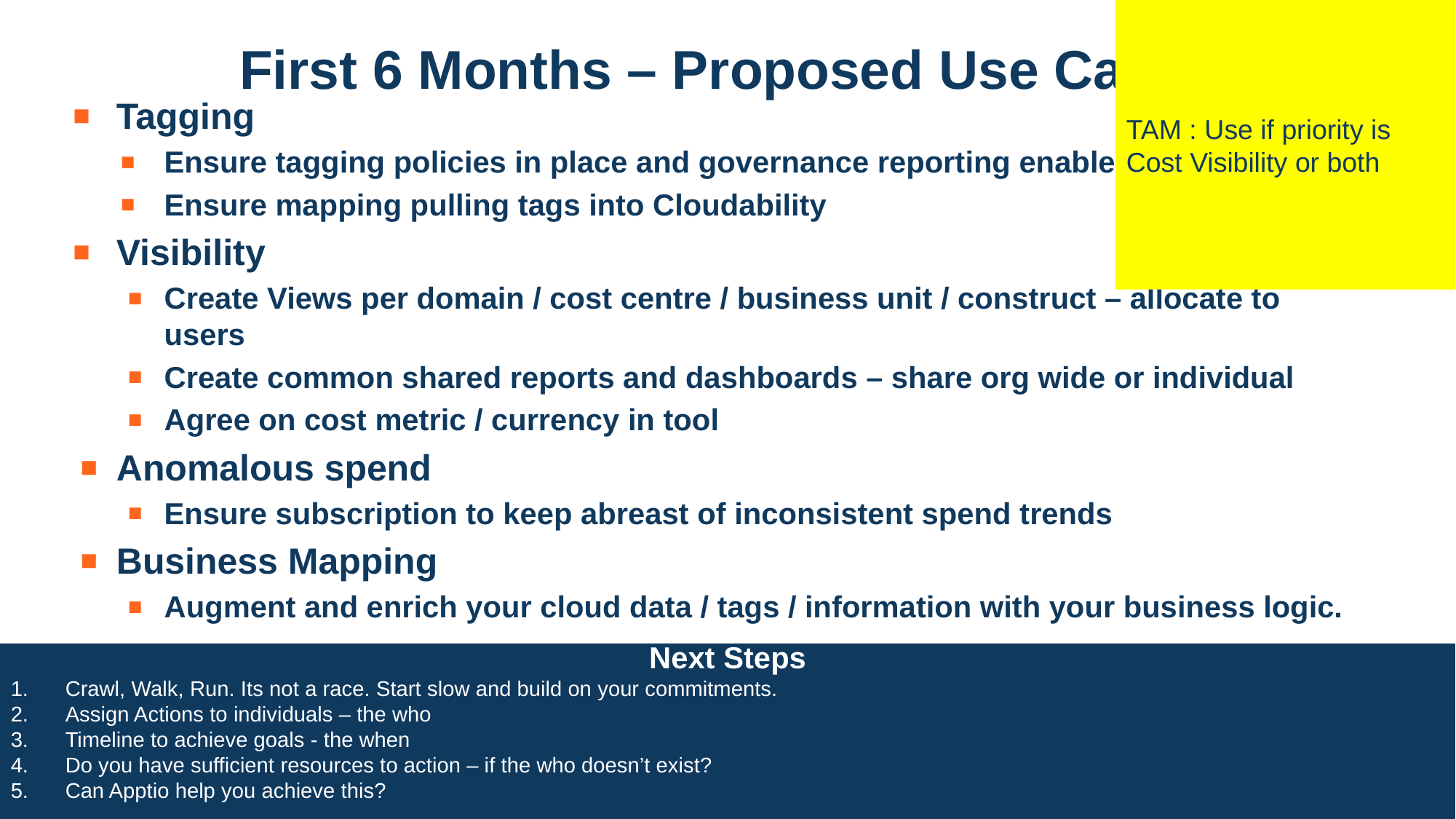

TAM : Use if priority is Cost Visibility or both
# First 6 Months – Proposed Use Cases
Tagging
Ensure tagging policies in place and governance reporting enabled
Ensure mapping pulling tags into Cloudability
Visibility
Create Views per domain / cost centre / business unit / construct – allocate to users
Create common shared reports and dashboards – share org wide or individual
Agree on cost metric / currency in tool
Anomalous spend
Ensure subscription to keep abreast of inconsistent spend trends
Business Mapping
Augment and enrich your cloud data / tags / information with your business logic.

Next Steps
Crawl, Walk, Run. Its not a race. Start slow and build on your commitments.
Assign Actions to individuals – the who
Timeline to achieve goals - the when
Do you have sufficient resources to action – if the who doesn’t exist?
Can Apptio help you achieve this?